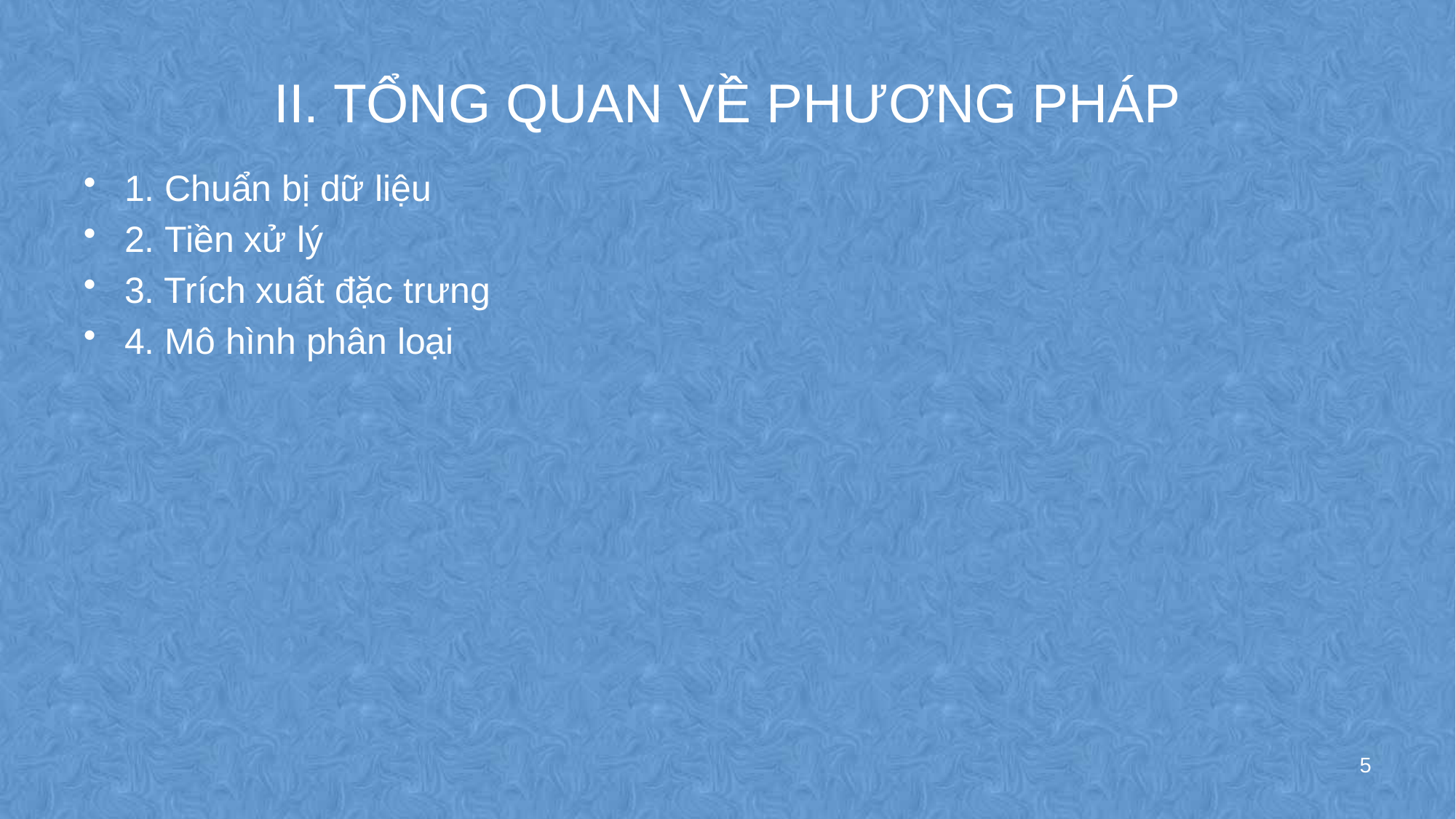

# II. TỔNG QUAN VỀ PHƯƠNG PHÁP
1. Chuẩn bị dữ liệu
2. Tiền xử lý
3. Trích xuất đặc trưng
4. Mô hình phân loại

5